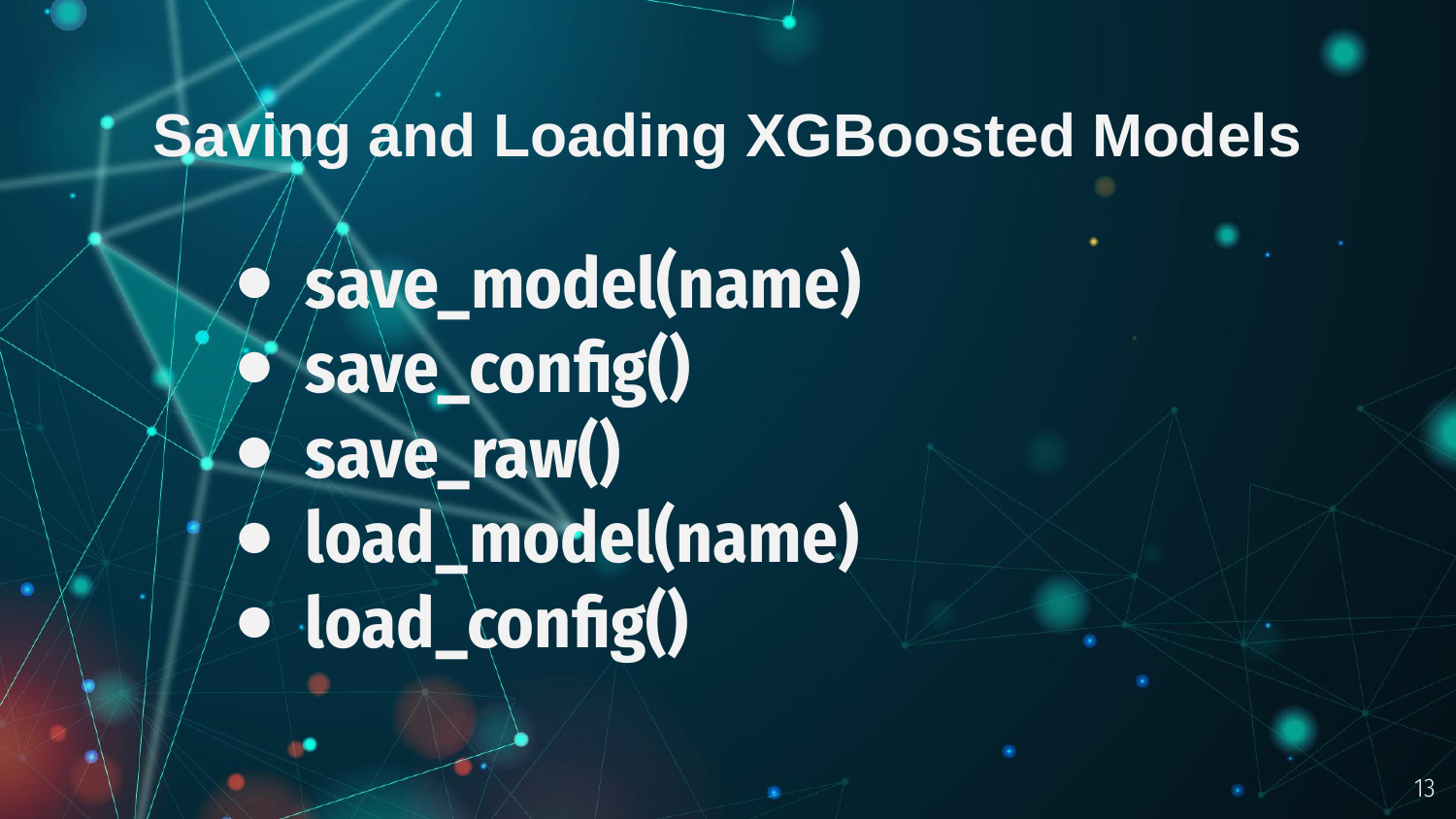

# Saving and Loading XGBoosted Models
save_model(name)
save_config()
save_raw()
load_model(name)
load_config()
13